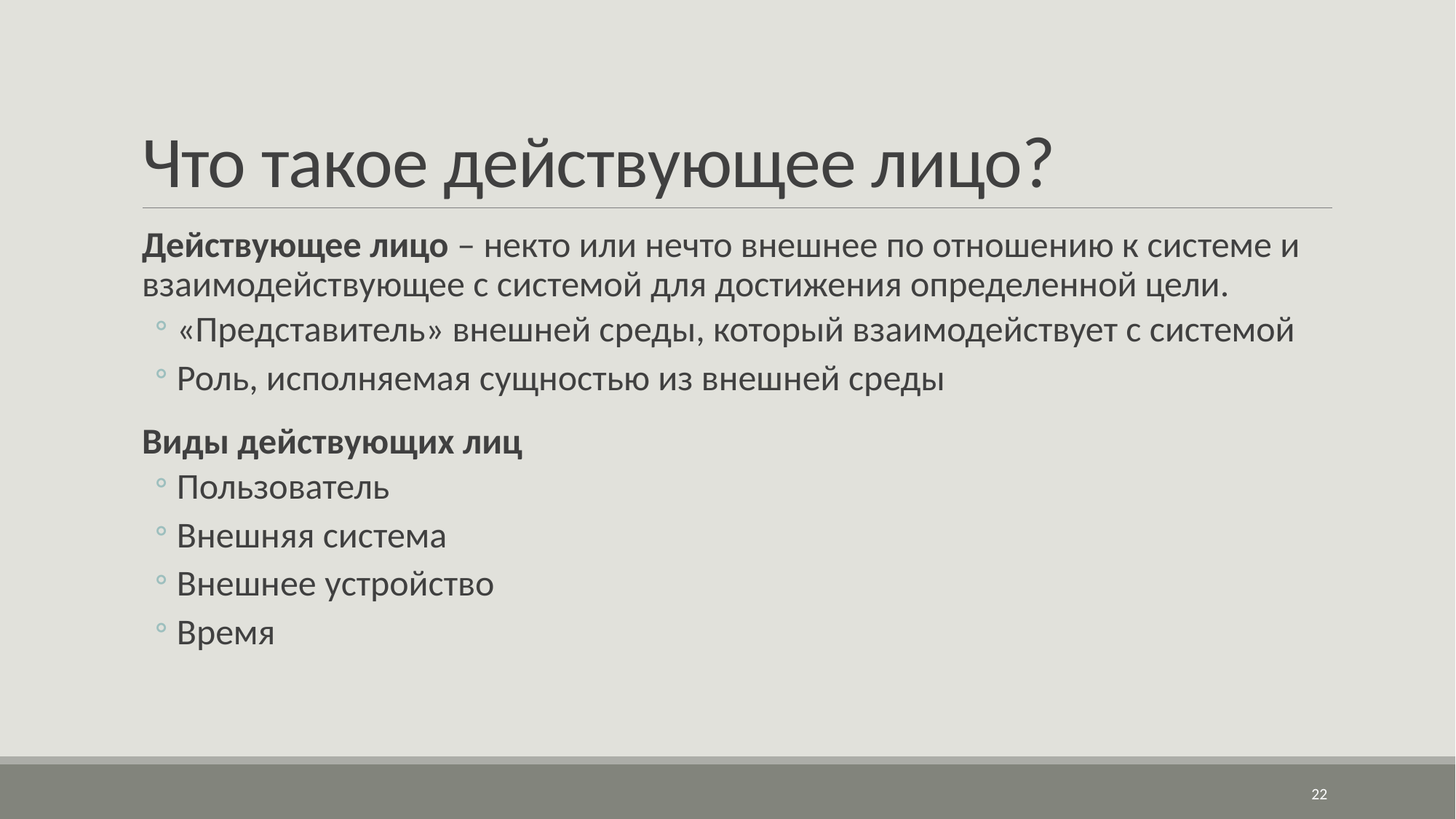

# Что такое действующее лицо?
Действующее лицо – некто или нечто внешнее по отношению к системе и взаимодействующее с системой для достижения определенной цели.
«Представитель» внешней среды, который взаимодействует с системой
Роль, исполняемая сущностью из внешней среды
Виды действующих лиц
Пользователь
Внешняя система
Внешнее устройство
Время
22